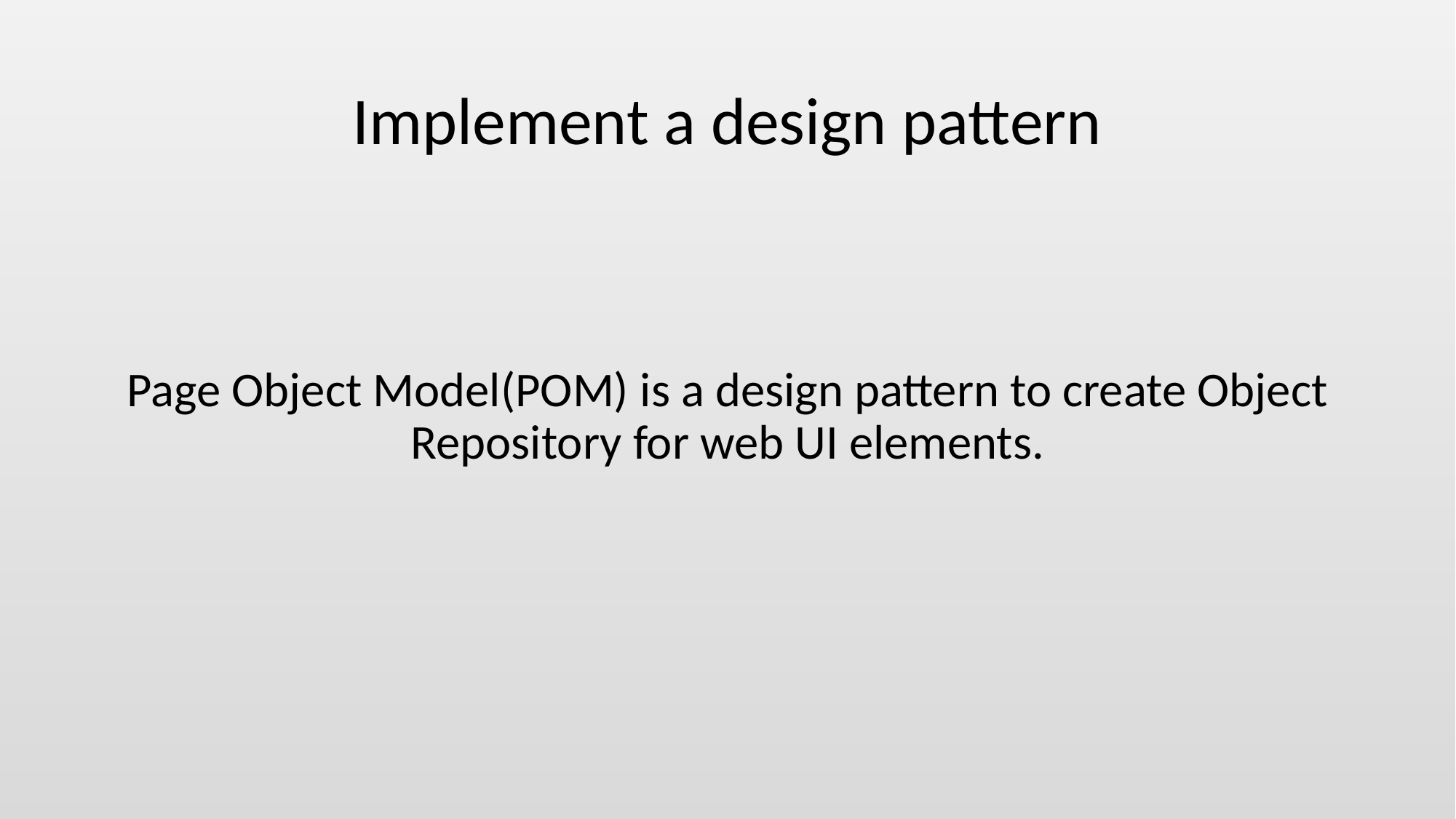

# Implement a design pattern

Page Object Model(POM) is a design pattern to create Object Repository for web UI elements.